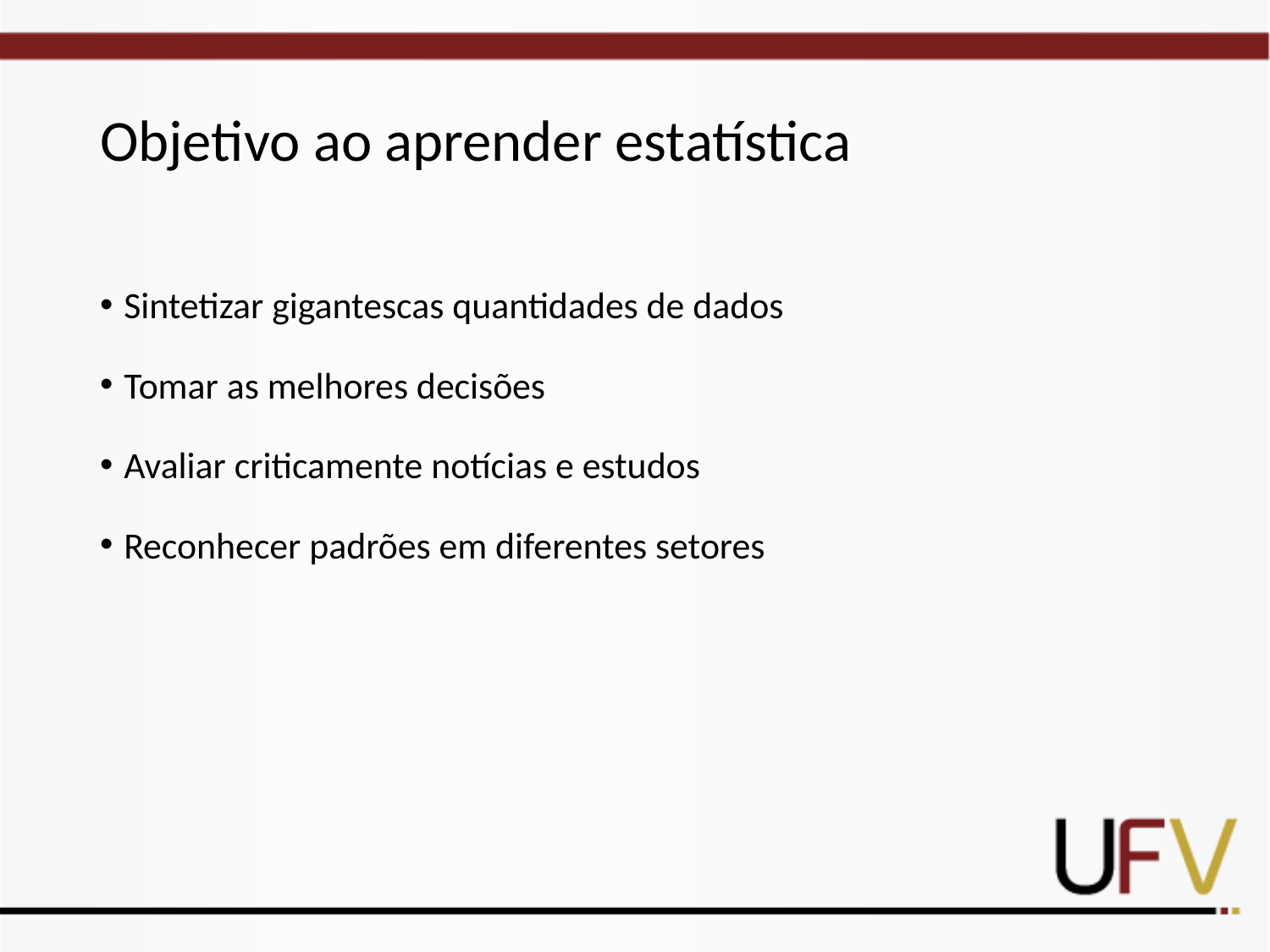

# Objetivo ao aprender estatística
Sintetizar gigantescas quantidades de dados
Tomar as melhores decisões
Avaliar criticamente notícias e estudos
Reconhecer padrões em diferentes setores